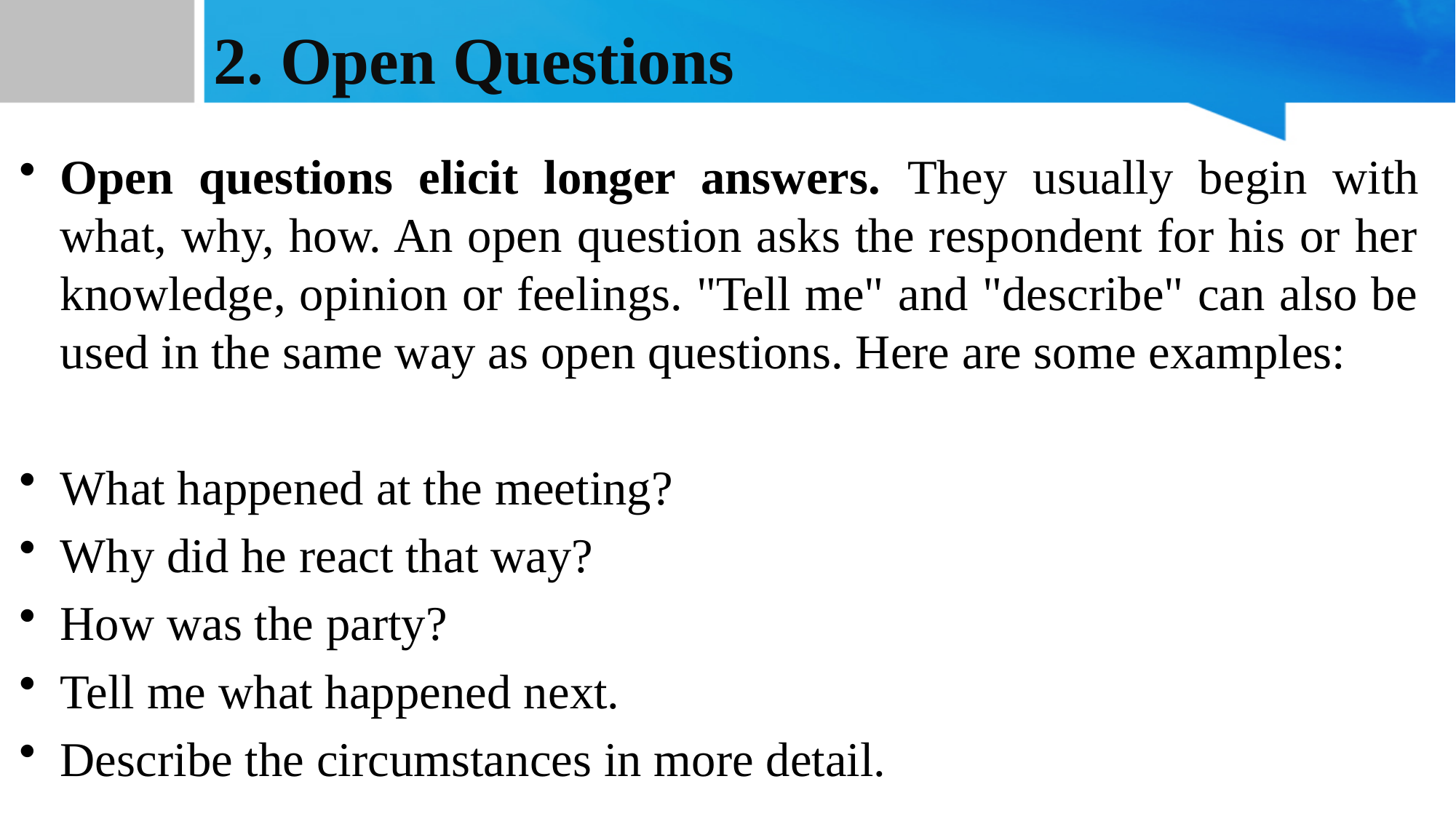

# 2. Open Questions
Open questions elicit longer answers. They usually begin with what, why, how. An open question asks the respondent for his or her knowledge, opinion or feelings. "Tell me" and "describe" can also be used in the same way as open questions. Here are some examples:

What happened at the meeting?
Why did he react that way?
How was the party?
Tell me what happened next.
Describe the circumstances in more detail.